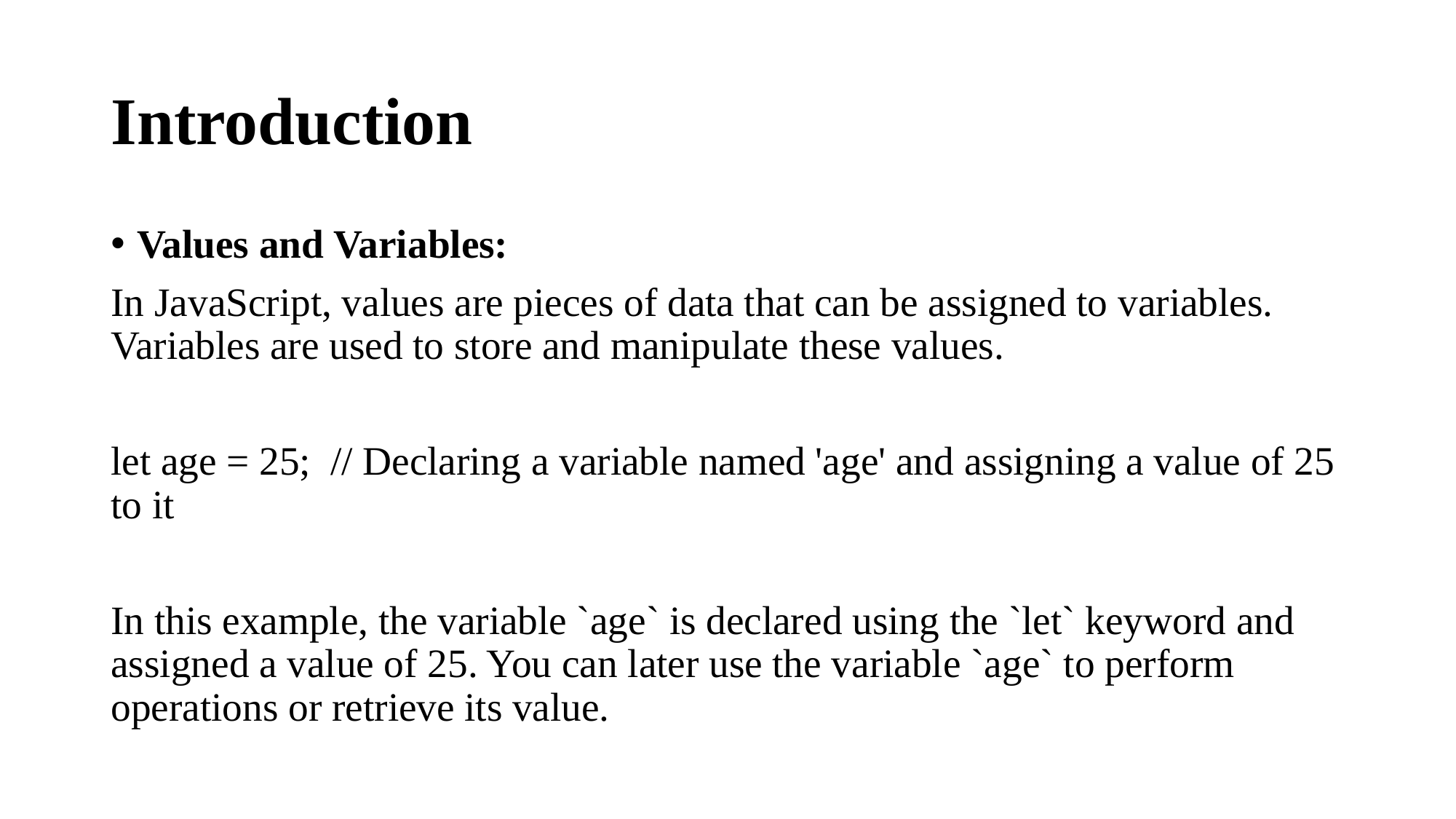

# Introduction
Values and Variables:
In JavaScript, values are pieces of data that can be assigned to variables. Variables are used to store and manipulate these values.

let age = 25;  // Declaring a variable named 'age' and assigning a value of 25 to it

In this example, the variable `age` is declared using the `let` keyword and assigned a value of 25. You can later use the variable `age` to perform operations or retrieve its value.